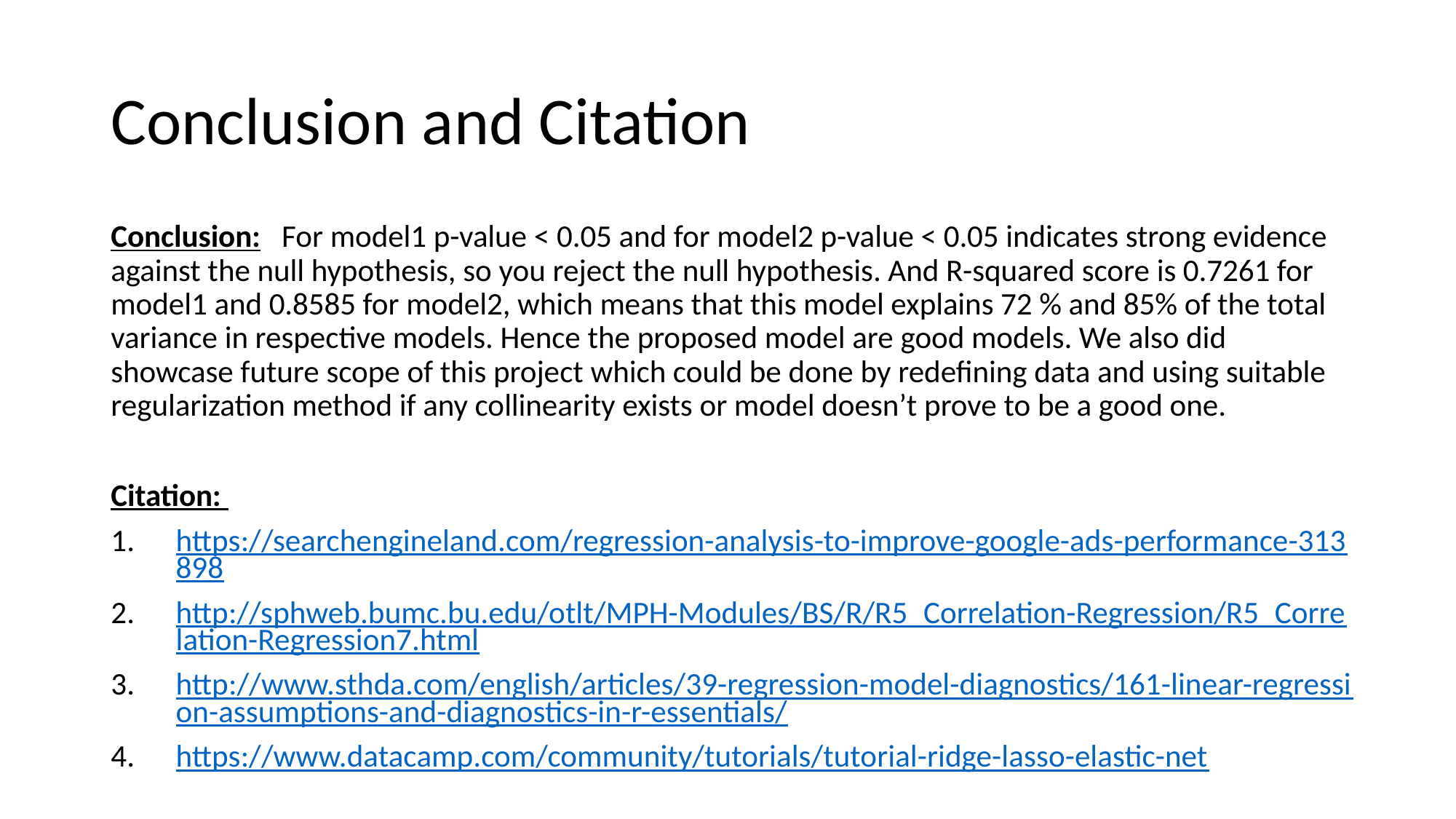

# Conclusion and Citation

Conclusion:   For model1 p-value < 0.05 and for model2 p-value < 0.05 indicates strong evidence against the null hypothesis, so you reject the null hypothesis. And R-squared score is 0.7261 for model1 and 0.8585 for model2, which means that this model explains 72 % and 85% of the total variance in respective models. Hence the proposed model are good models. We also did showcase future scope of this project which could be done by redefining data and using suitable regularization method if any collinearity exists or model doesn’t prove to be a good one.

Citation:
https://searchengineland.com/regression-analysis-to-improve-google-ads-performance-313898
http://sphweb.bumc.bu.edu/otlt/MPH-Modules/BS/R/R5_Correlation-Regression/R5_Correlation-Regression7.html
http://www.sthda.com/english/articles/39-regression-model-diagnostics/161-linear-regression-assumptions-and-diagnostics-in-r-essentials/
https://www.datacamp.com/community/tutorials/tutorial-ridge-lasso-elastic-net